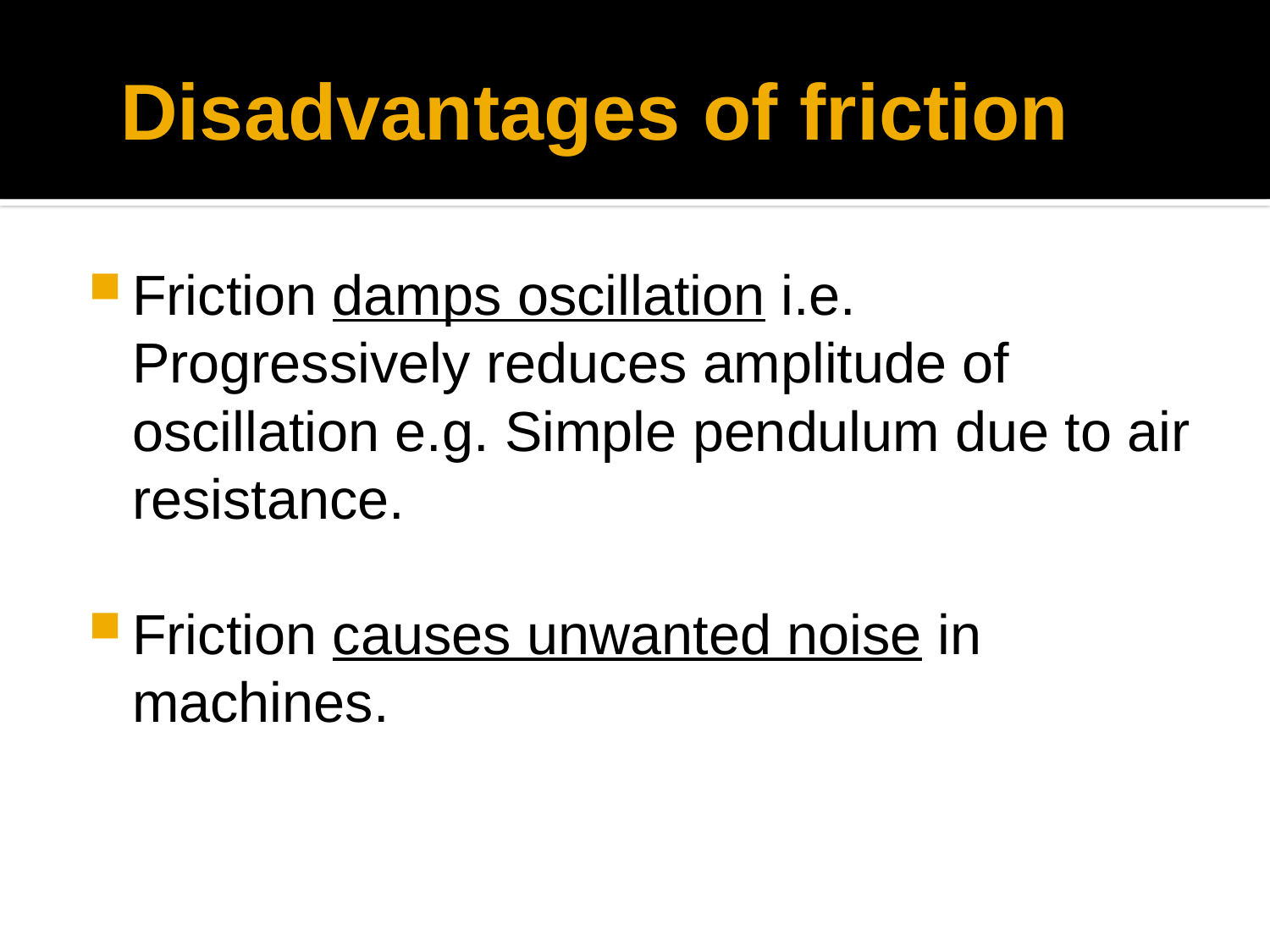

# Disadvantages of friction
Friction damps oscillation i.e. Progressively reduces amplitude of oscillation e.g. Simple pendulum due to air resistance.

Friction causes unwanted noise in machines.